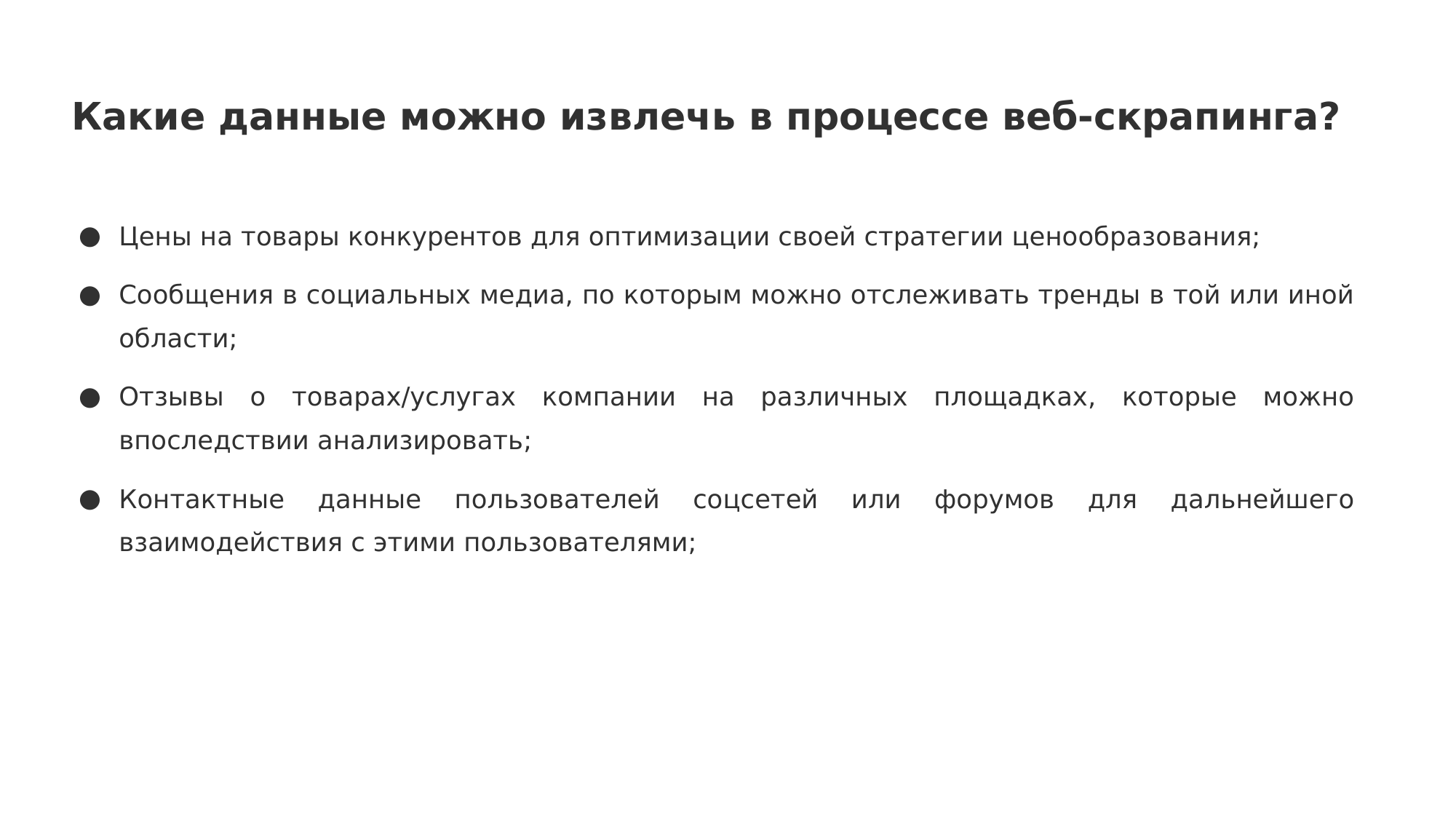

# Какие данные можно извлечь в процессе веб-скрапинга?

Цены на товары конкурентов для оптимизации своей стратегии ценообразования;
Сообщения в социальных медиа, по которым можно отслеживать тренды в той или иной области;
Отзывы о товарах/услугах компании на различных площадках, которые можно впоследствии анализировать;
Контактные данные пользователей соцсетей или форумов для дальнейшего взаимодействия с этими пользователями;